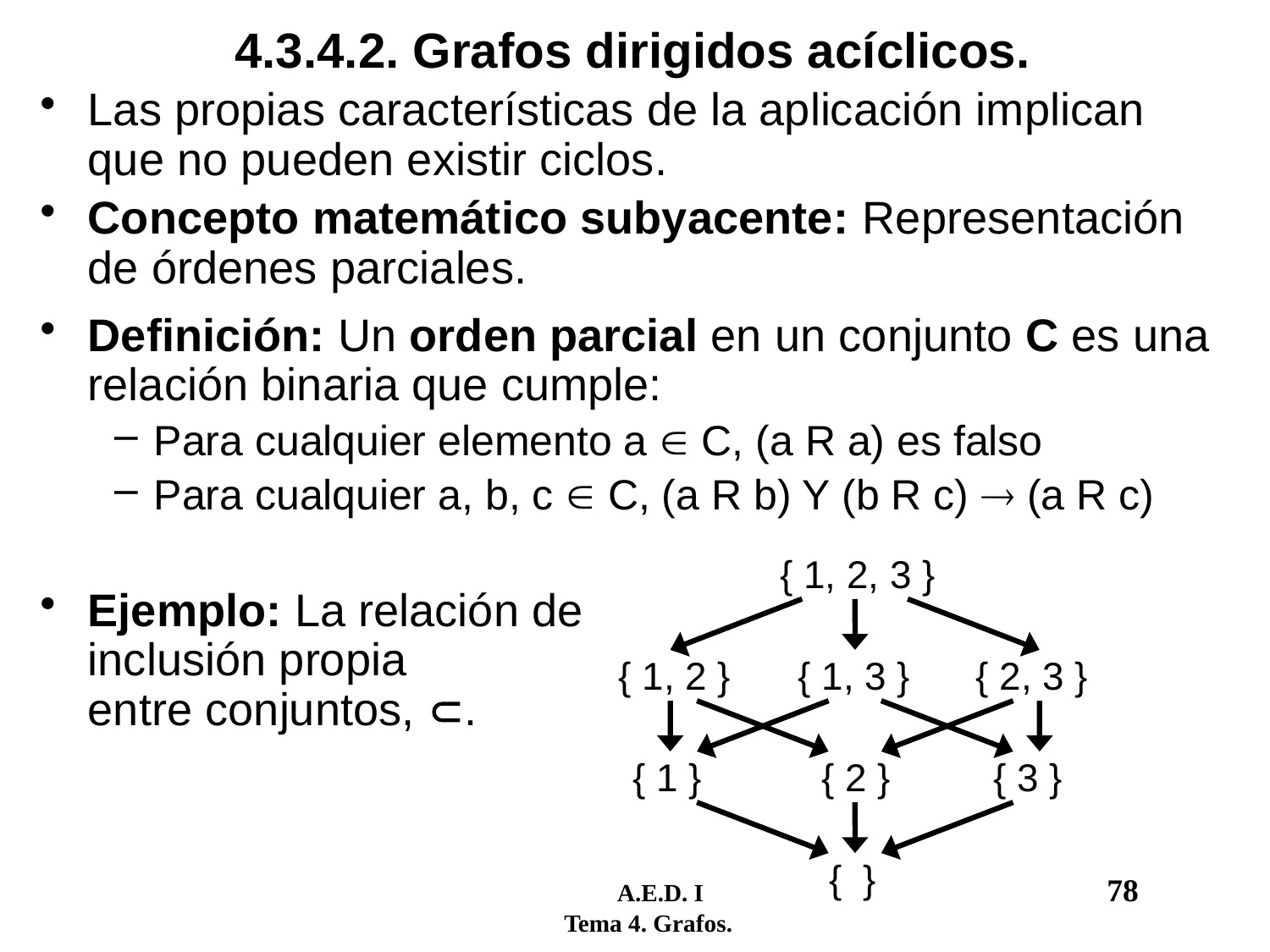

# 4.3.4.2. Grafos dirigidos acíclicos.
Las propias características de la aplicación implican que no pueden existir ciclos.
Concepto matemático subyacente: Representación de órdenes parciales.
Definición: Un orden parcial en un conjunto C es una relación binaria que cumple:
Para cualquier elemento a ∈ C, (a R a) es falso
Para cualquier a, b, c ∈ C, (a R b) Y (b R c) → (a R c)

Ejemplo: La relación de
inclusión propia
entre conjuntos, ⊂.
{ 1, 2, 3 }

{ 1, 2 }
{ 1, 3 }
{ 2, 3 }

{ 1 }
{ 2 }
{ 3 }

  {  }
	   A.E.D. I				78
               Tema 4. Grafos.